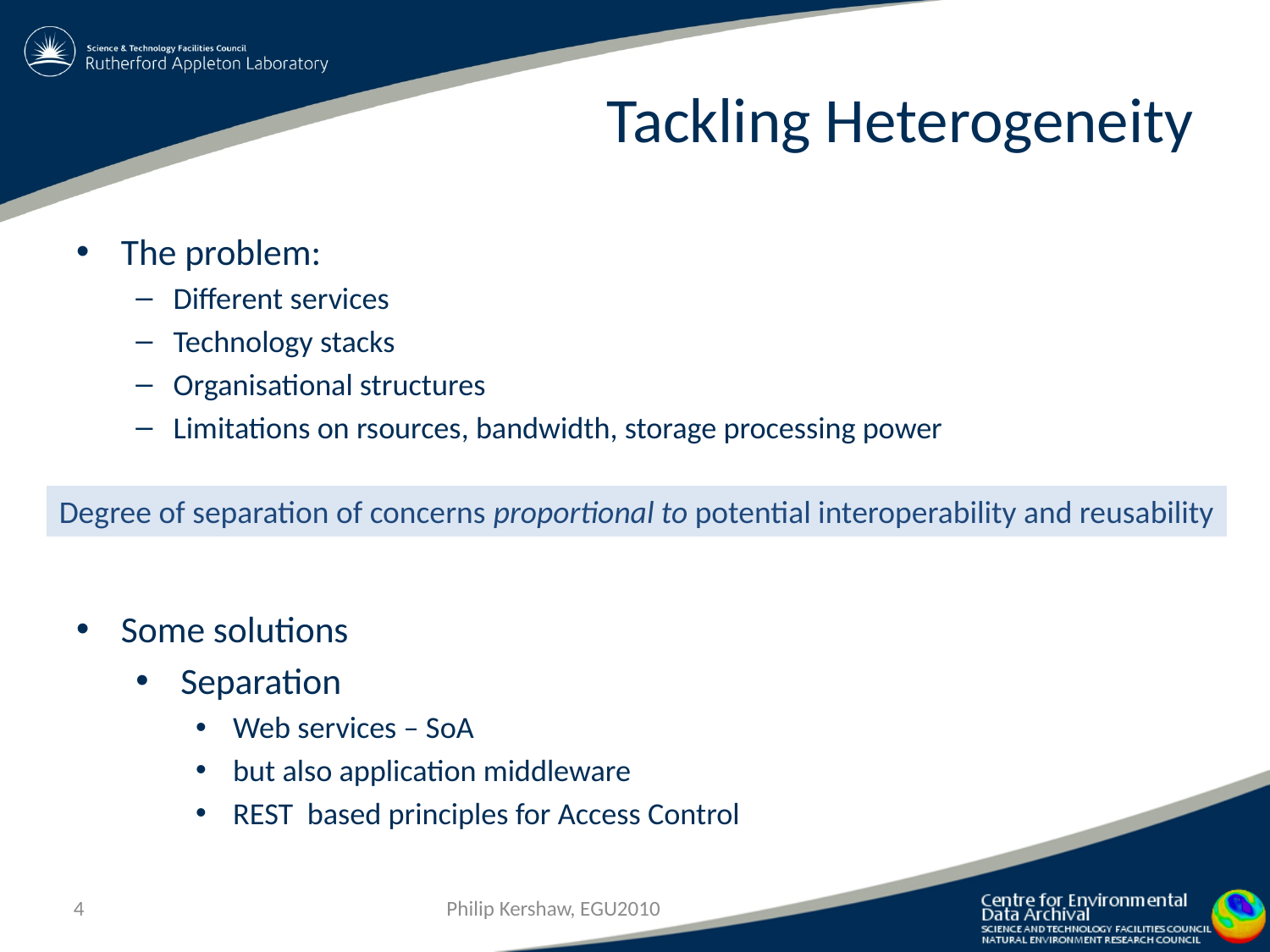

# Tackling Heterogeneity
The problem:
Different services
Technology stacks
Organisational structures
Limitations on rsources, bandwidth, storage processing power

Some solutions
Separation
Web services – SoA
but also application middleware
REST  based principles for Access Control

Degree of separation of concerns proportional to potential interoperability and reusability

Philip Kershaw, EGU2010
4